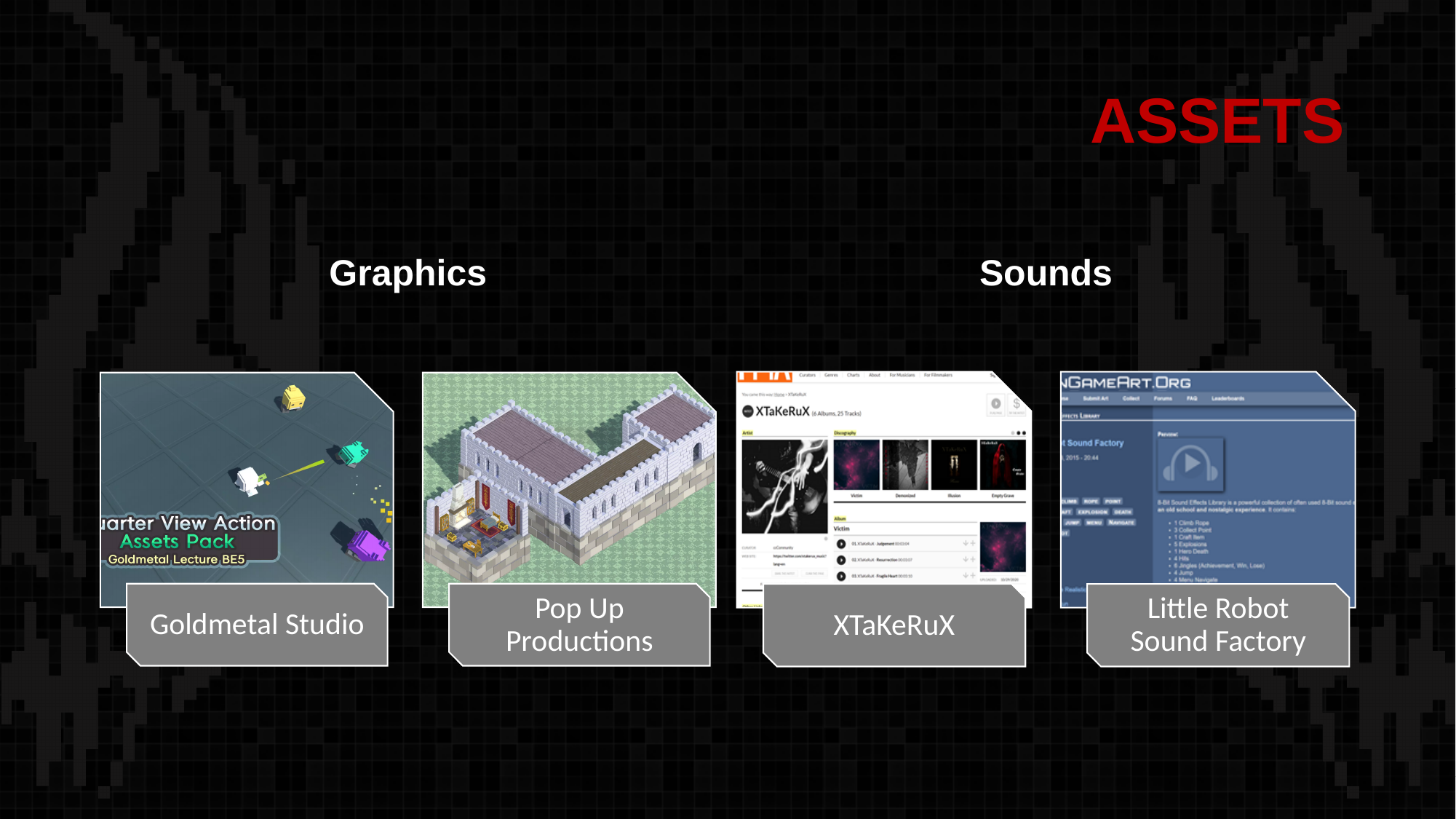

# Assets
Graphics
Sounds
Goldmetal Studio
Pop Up Productions
XTaKeRuX
Little Robot Sound Factory